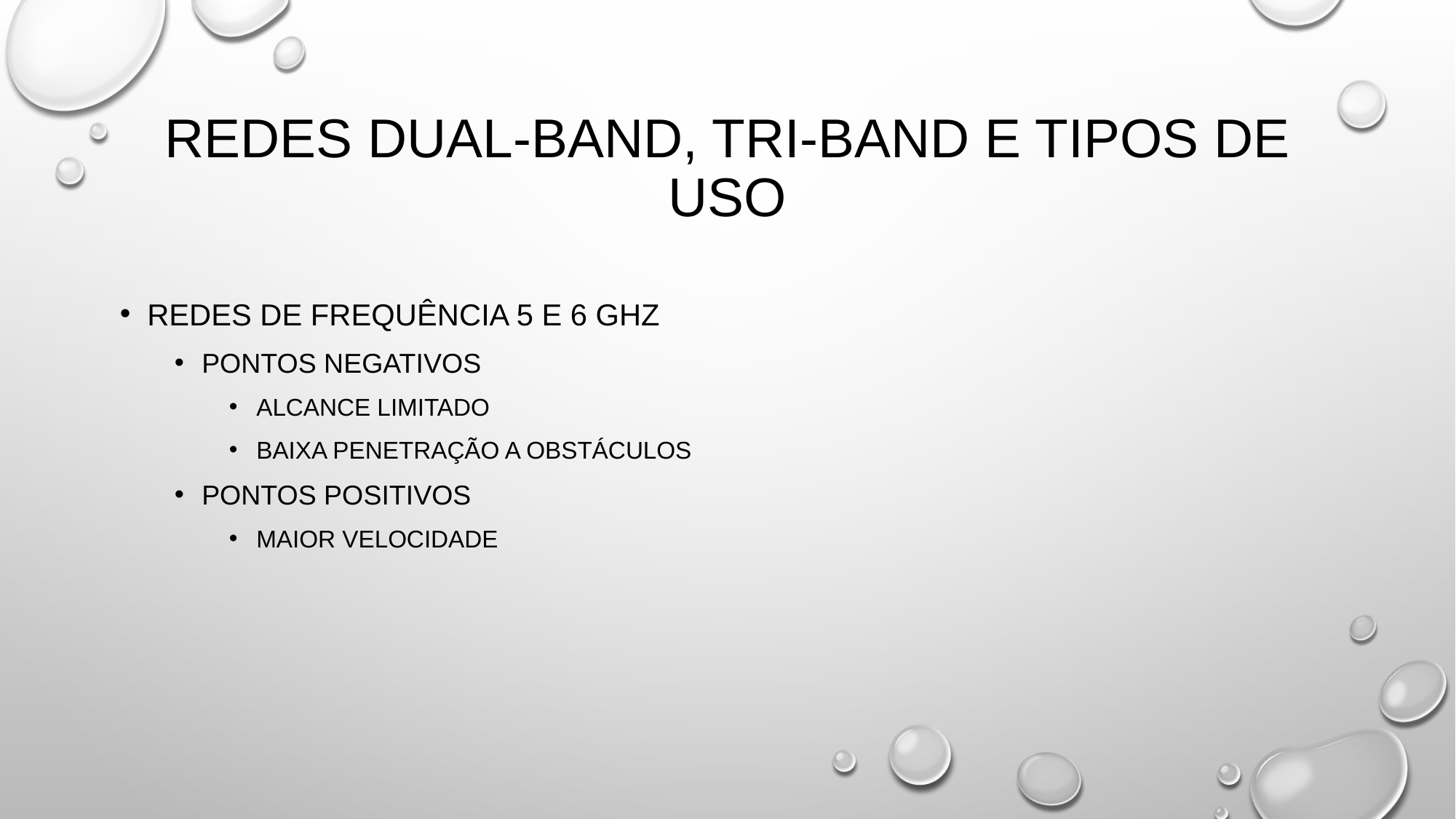

# Redes dual-band, tri-band e tipos de uso
Redes de frequência 5 e 6 ghz
Pontos negativos
Alcance limitado
Baixa penetração a obstáculos
Pontos positivos
Maior velocidade